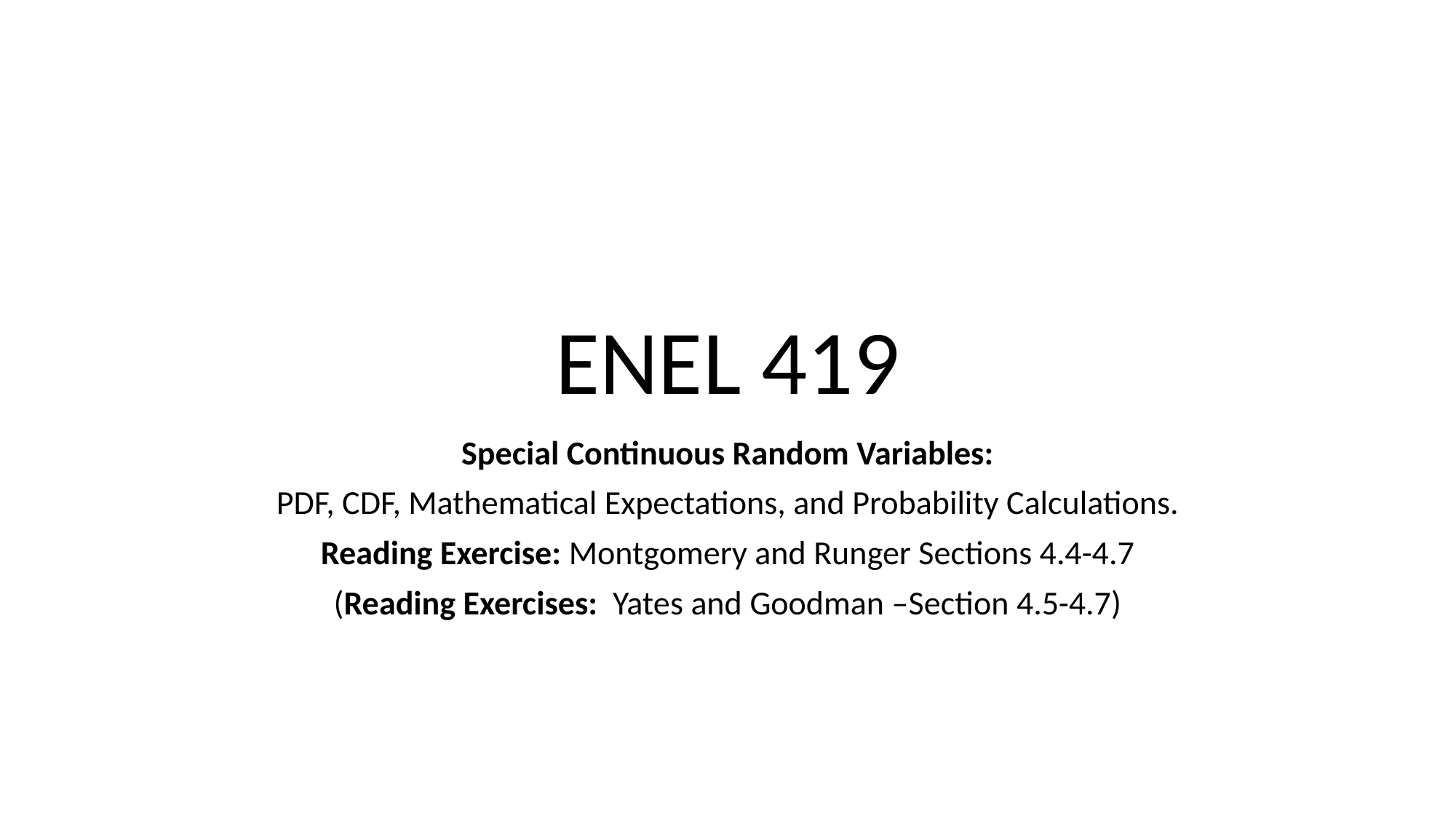

# ENEL 419
Special Continuous Random Variables:
PDF, CDF, Mathematical Expectations, and Probability Calculations.
Reading Exercise: Montgomery and Runger Sections 4.4-4.7
(Reading Exercises:  Yates and Goodman –Section 4.5-4.7)